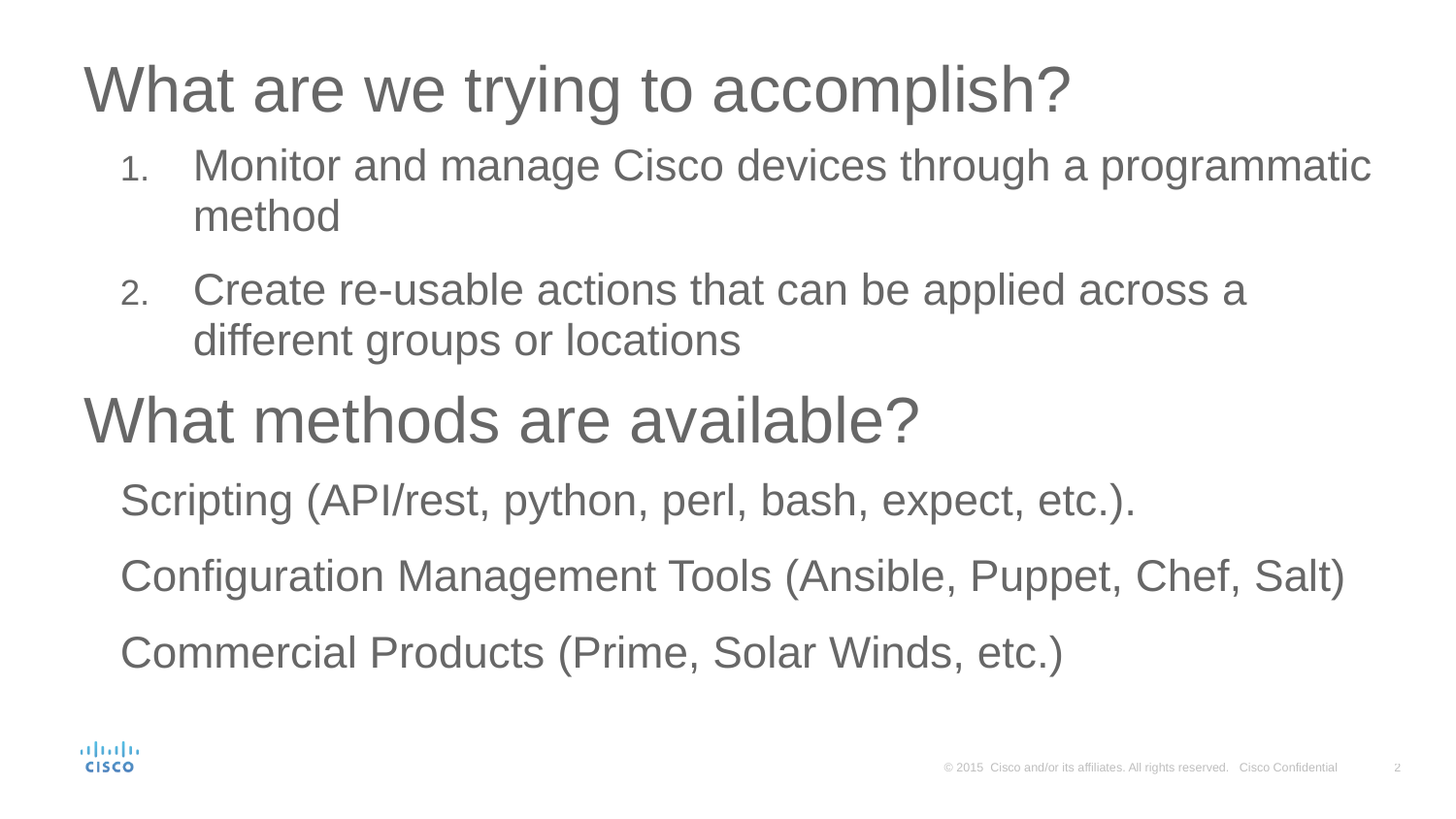

# What are we trying to accomplish?
Monitor and manage Cisco devices through a programmatic method
Create re-usable actions that can be applied across a different groups or locations

What methods are available?
Scripting (API/rest, python, perl, bash, expect, etc.).
Configuration Management Tools (Ansible, Puppet, Chef, Salt)
Commercial Products (Prime, Solar Winds, etc.)